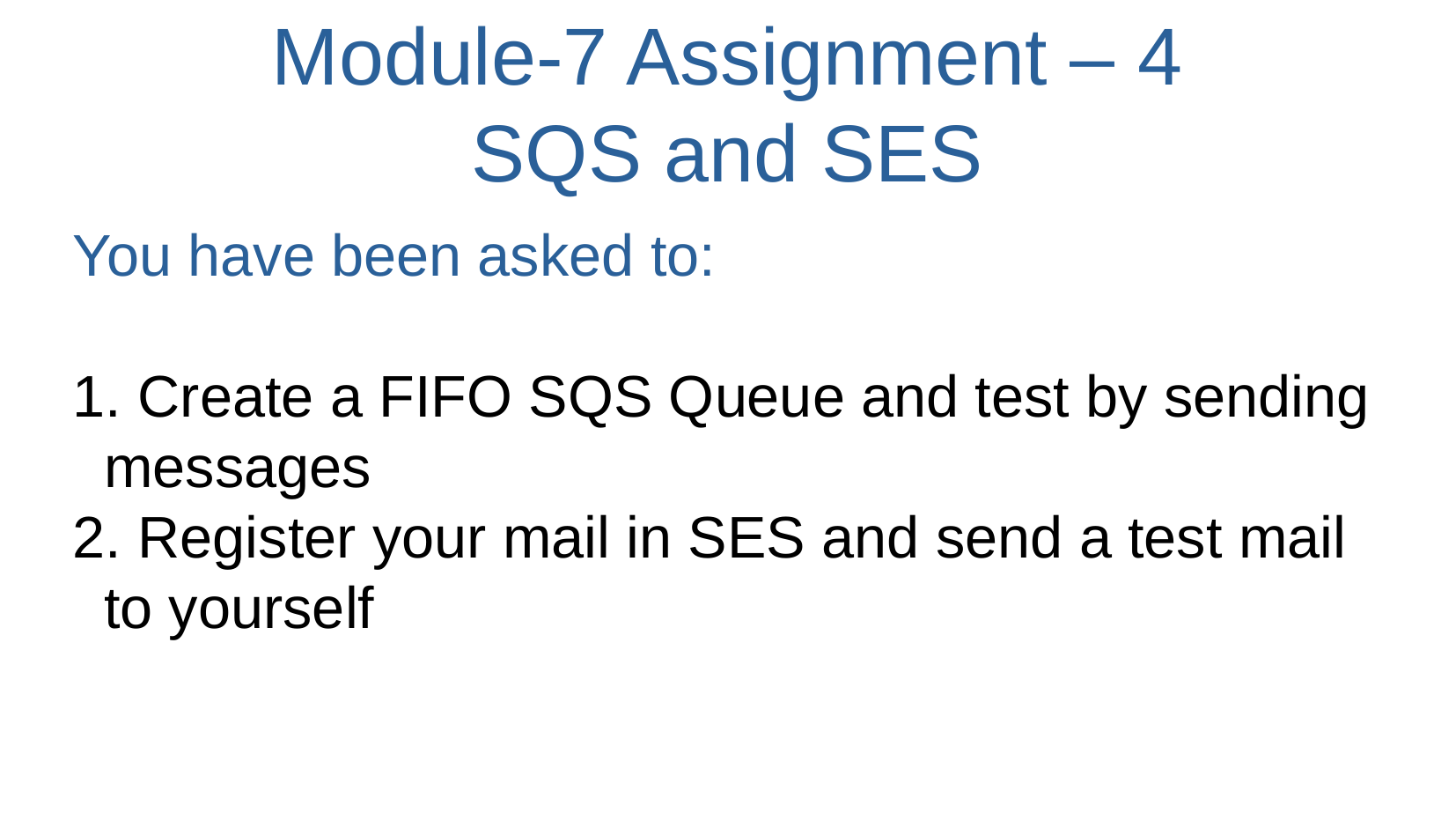

# Module-7 Assignment – 4 SQS and SES
You have been asked to:

 Create a FIFO SQS Queue and test by sending messages
 Register your mail in SES and send a test mail to yourself